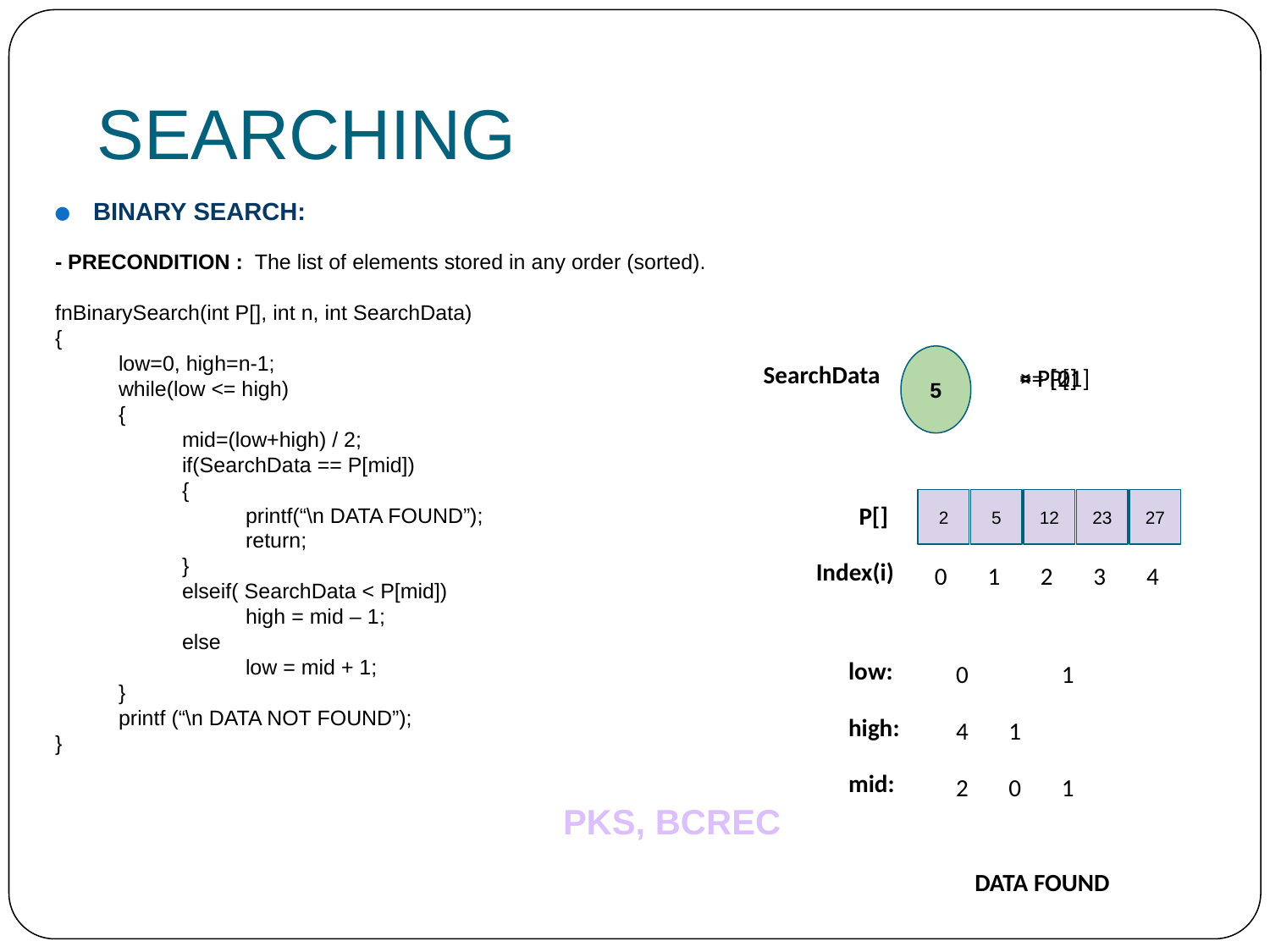

SEARCHING
5
SearchData
< P[2]
> P[0]
== P[1]
P[]
2
5
12
23
27
Index(i)
0
1
2
3
4
low:
0
1
# BINARY SEARCH:

- PRECONDITION :  The list of elements stored in any order (sorted).

fnBinarySearch(int P[], int n, int SearchData)
{
low=0, high=n-1;
while(low <= high)
{
mid=(low+high) / 2;
if(SearchData == P[mid])
{
printf(“\n DATA FOUND”);
return;
}
elseif( SearchData < P[mid])
high = mid – 1;
else
low = mid + 1;
}
printf (“\n DATA NOT FOUND”);
}

high:
4

1
mid:
2
0
1
DATA FOUND